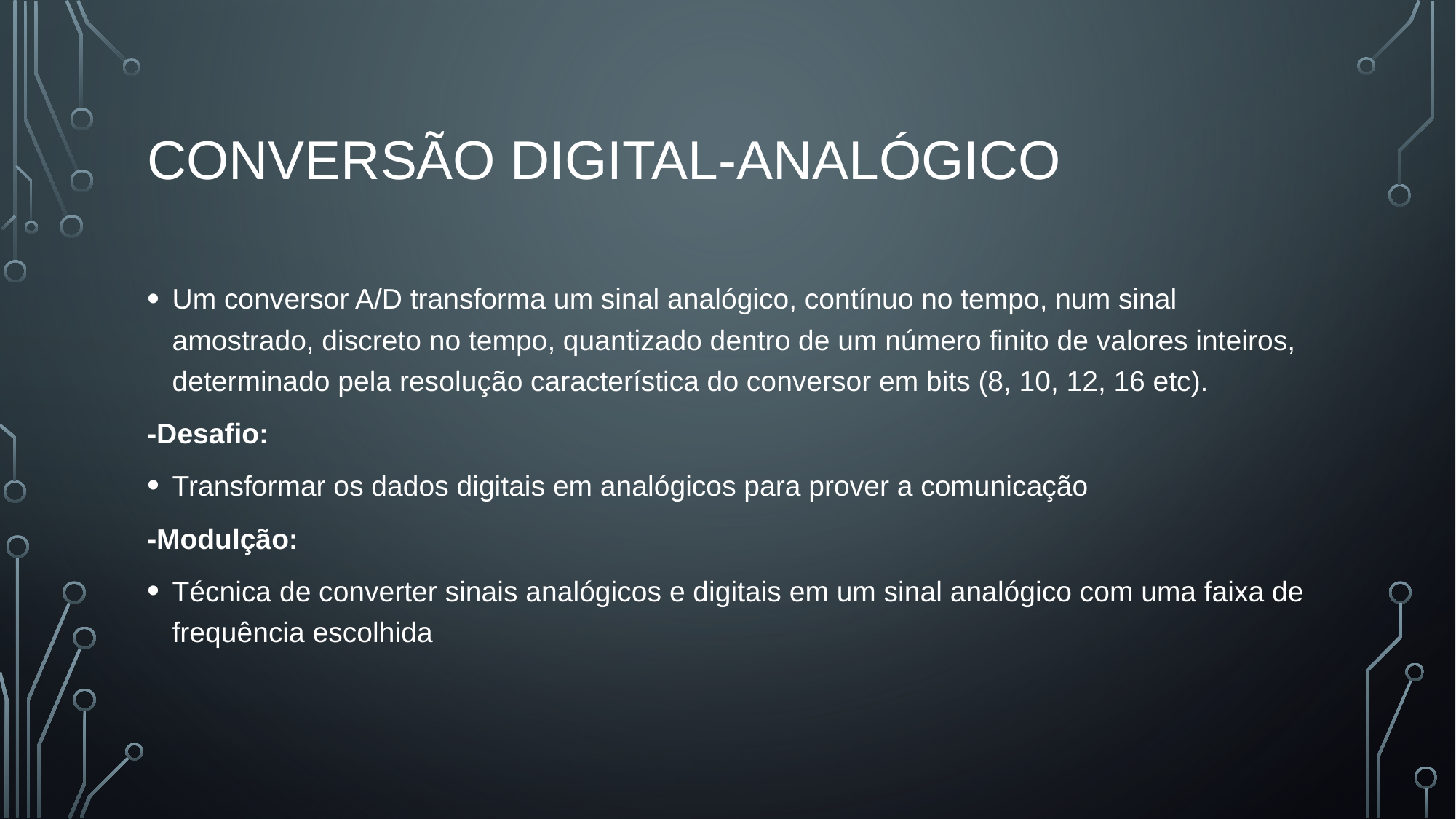

# Conversão digital-analógico
Um conversor A/D transforma um sinal analógico, contínuo no tempo, num sinal amostrado, discreto no tempo, quantizado dentro de um número finito de valores inteiros, determinado pela resolução característica do conversor em bits (8, 10, 12, 16 etc).
-Desafio:
Transformar os dados digitais em analógicos para prover a comunicação
-Modulção:
Técnica de converter sinais analógicos e digitais em um sinal analógico com uma faixa de frequência escolhida